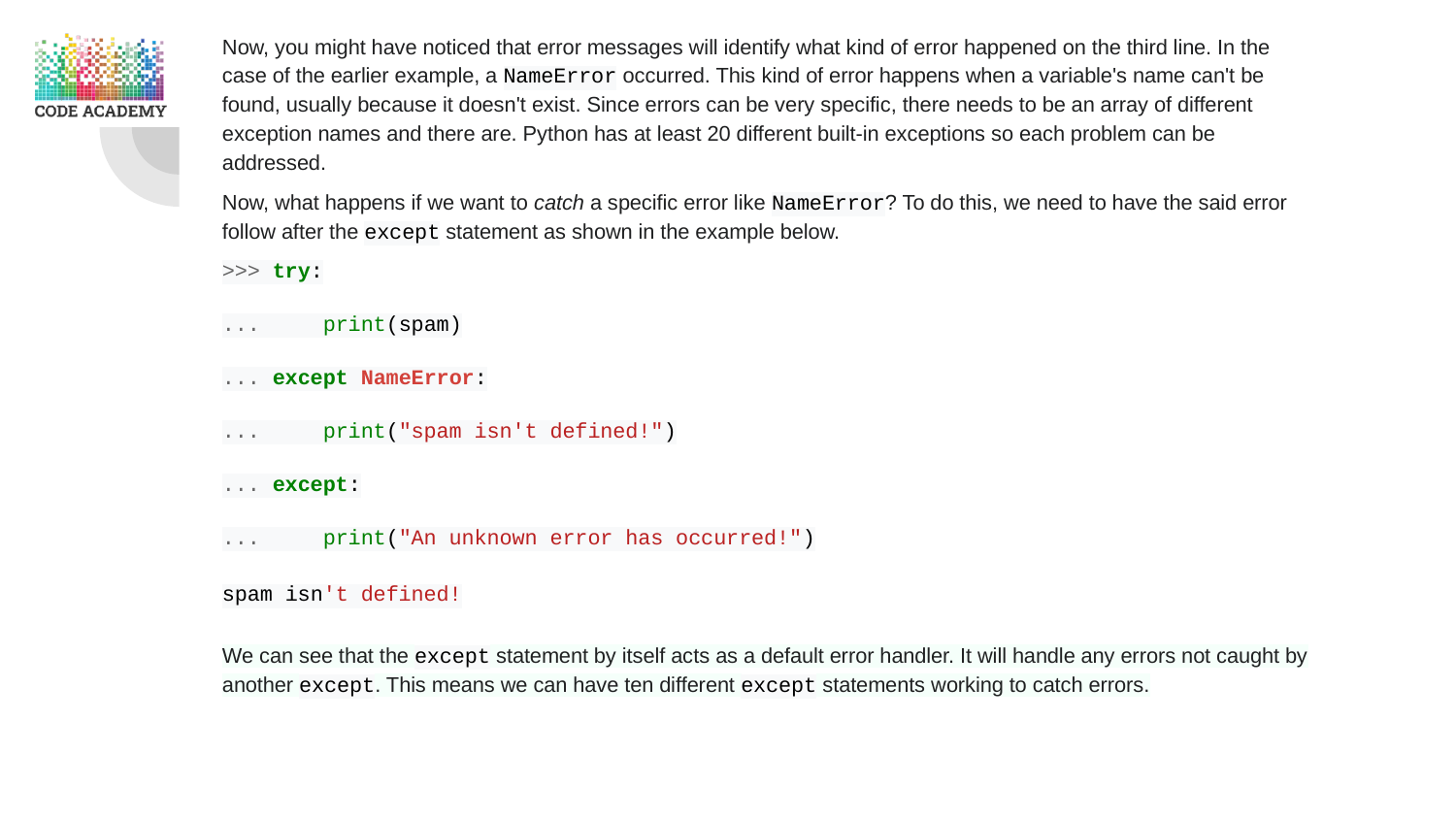

Now, you might have noticed that error messages will identify what kind of error happened on the third line. In the case of the earlier example, a NameError occurred. This kind of error happens when a variable's name can't be found, usually because it doesn't exist. Since errors can be very specific, there needs to be an array of different exception names and there are. Python has at least 20 different built-in exceptions so each problem can be addressed.
Now, what happens if we want to catch a specific error like NameError? To do this, we need to have the said error follow after the except statement as shown in the example below.
>>> try:
...     print(spam)
... except NameError:
...     print("spam isn't defined!")
... except:
...     print("An unknown error has occurred!")
spam isn't defined!

We can see that the except statement by itself acts as a default error handler. It will handle any errors not caught by another except. This means we can have ten different except statements working to catch errors.